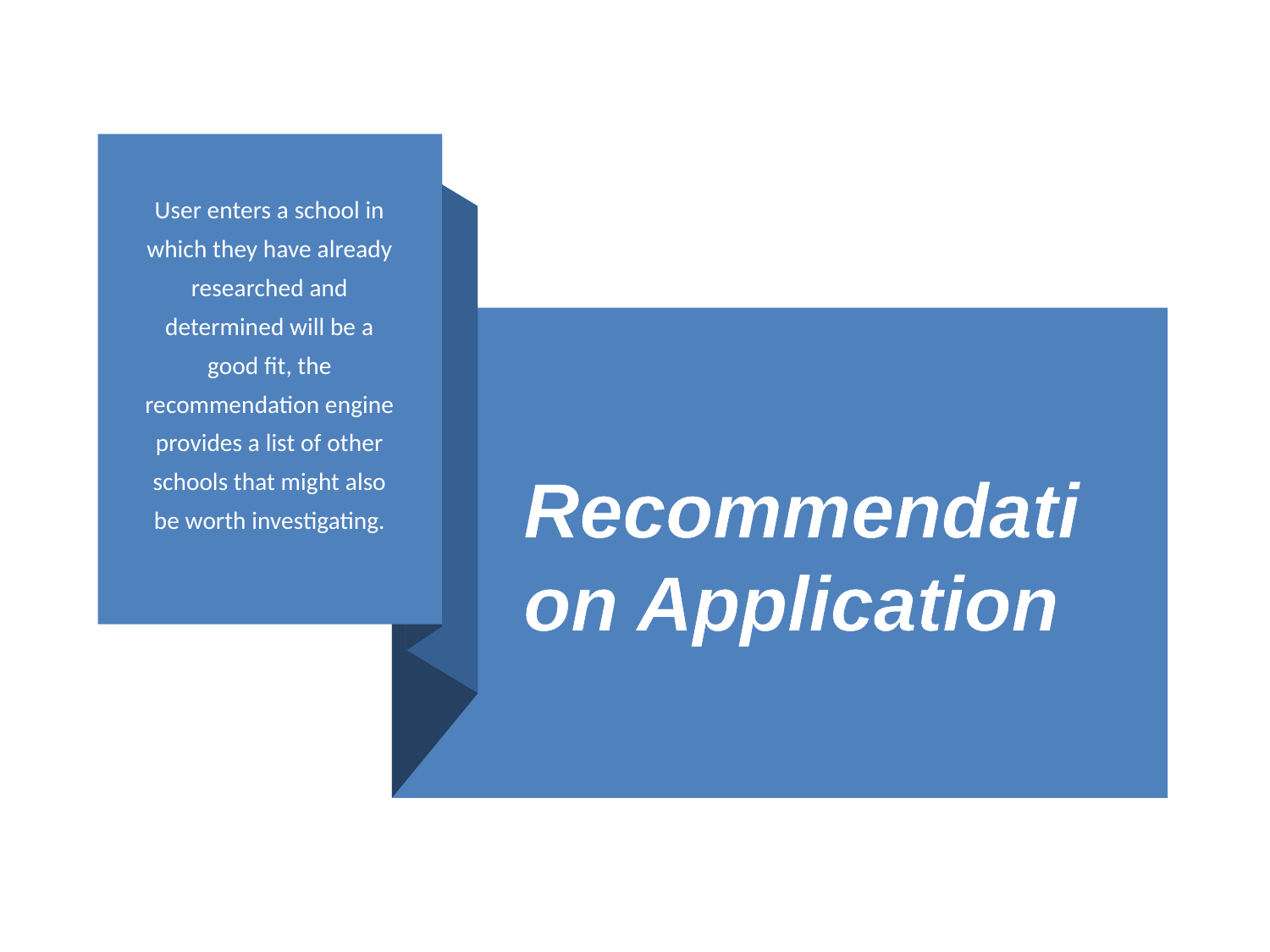

User enters a school in which they have already researched and determined will be a good fit, the recommendation engine provides a list of other schools that might also be worth investigating.

# Recommendation Application